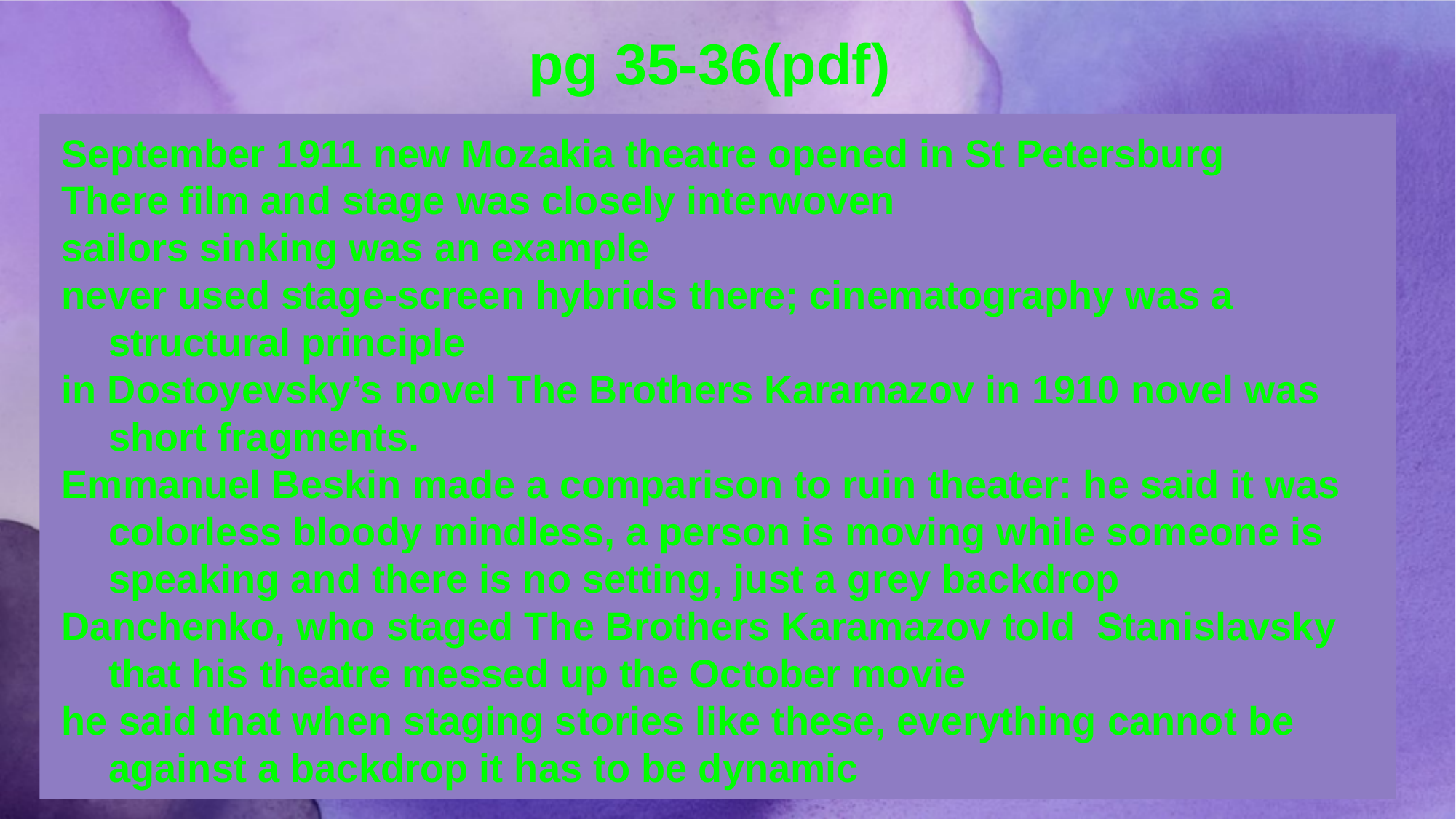

# pg 35-36(pdf)
September 1911 new Mozakia theatre opened in St Petersburg
There film and stage was closely interwoven
sailors sinking was an example
never used stage-screen hybrids there; cinematography was a structural principle
in Dostoyevsky’s novel The Brothers Karamazov in 1910 novel was short fragments.
Emmanuel Beskin made a comparison to ruin theater: he said it was colorless bloody mindless, a person is moving while someone is speaking and there is no setting, just a grey backdrop
Danchenko, who staged The Brothers Karamazov told  Stanislavsky that his theatre messed up the October movie
he said that when staging stories like these, everything cannot be against a backdrop it has to be dynamic